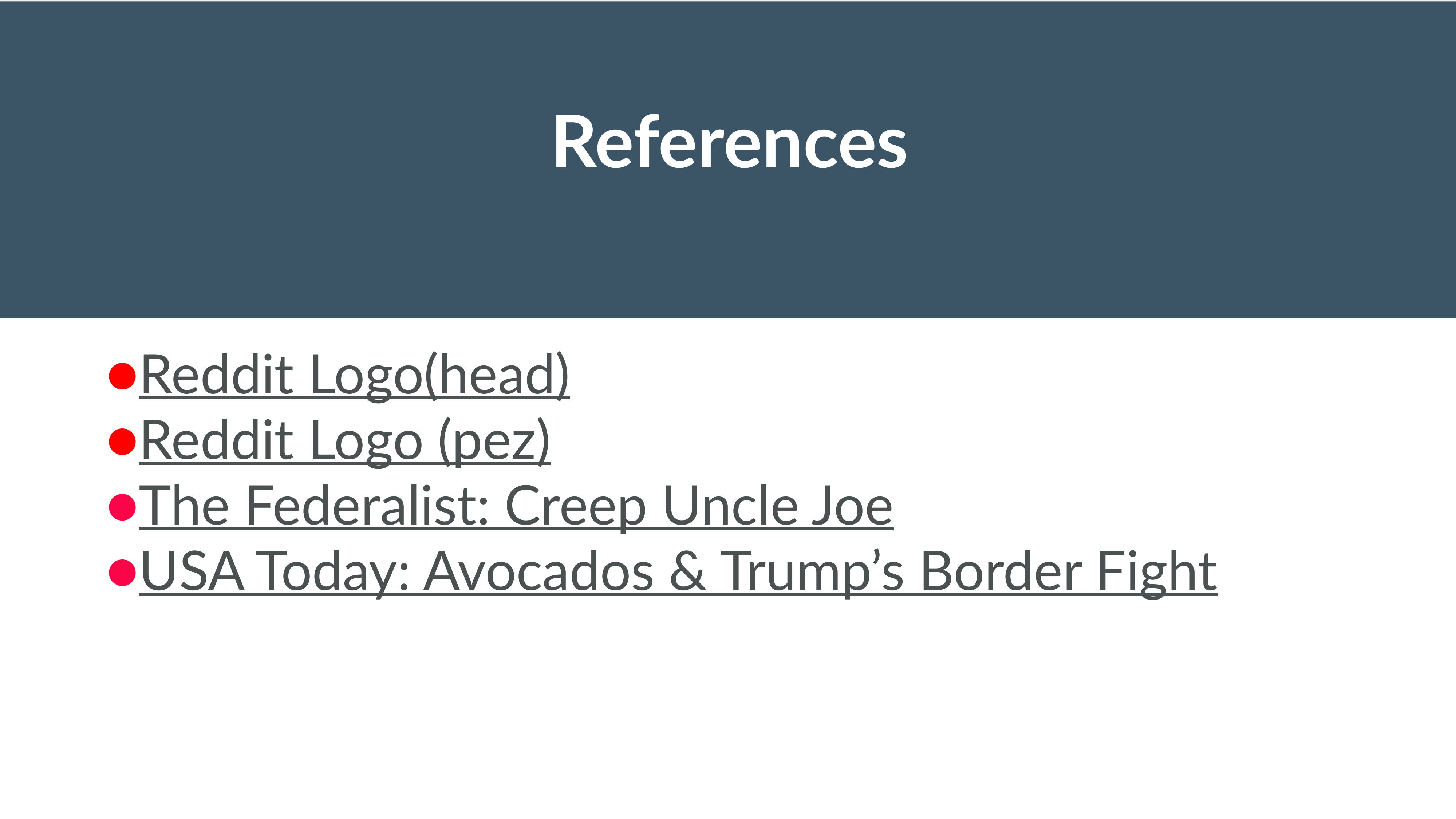

References
Reddit Logo(head)
Reddit Logo (pez)
The Federalist: Creep Uncle Joe
USA Today: Avocados & Trump’s Border Fight